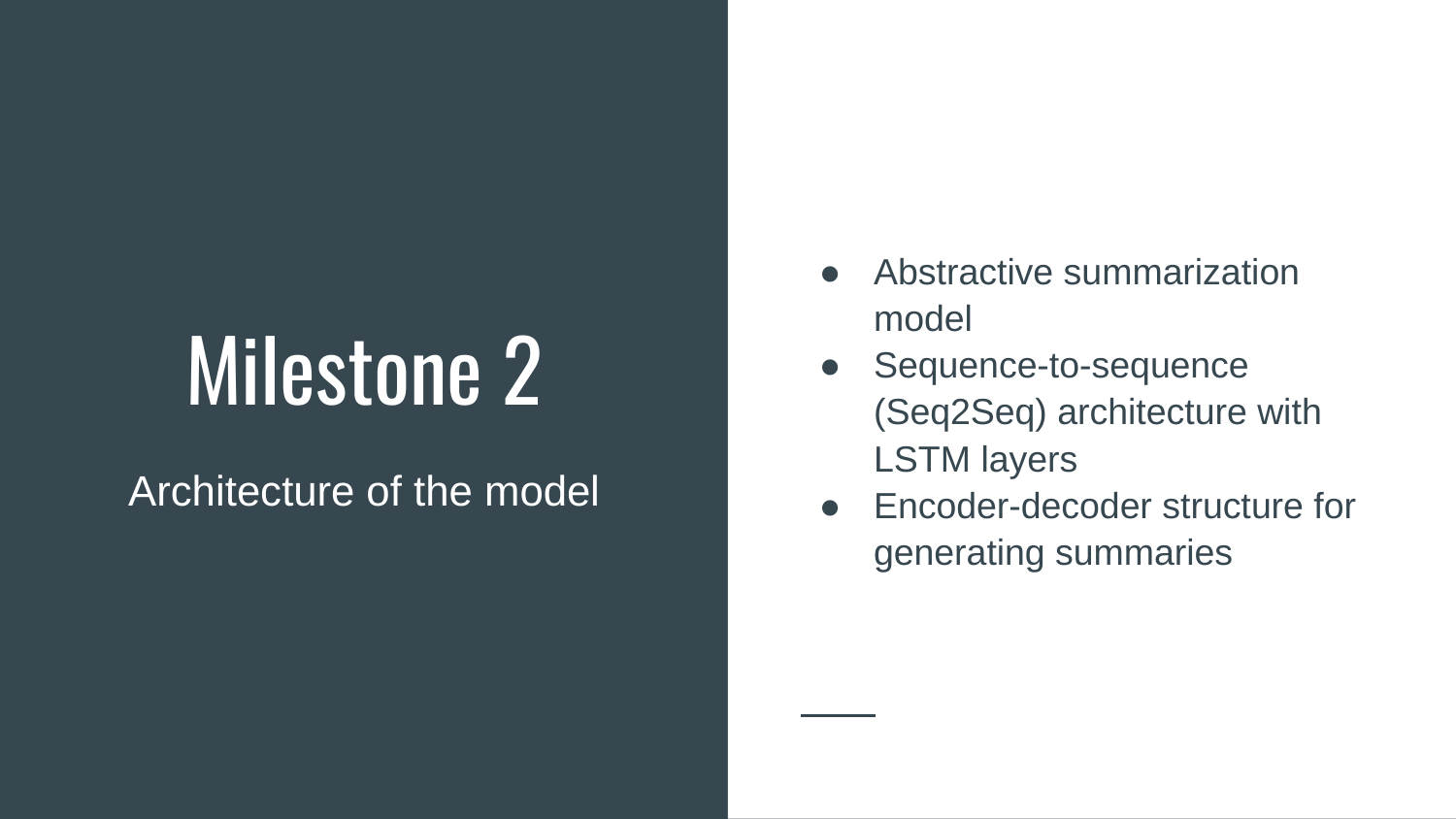

Abstractive summarization model
Sequence-to-sequence (Seq2Seq) architecture with LSTM layers
Encoder-decoder structure for generating summaries
# Milestone 2
Architecture of the model